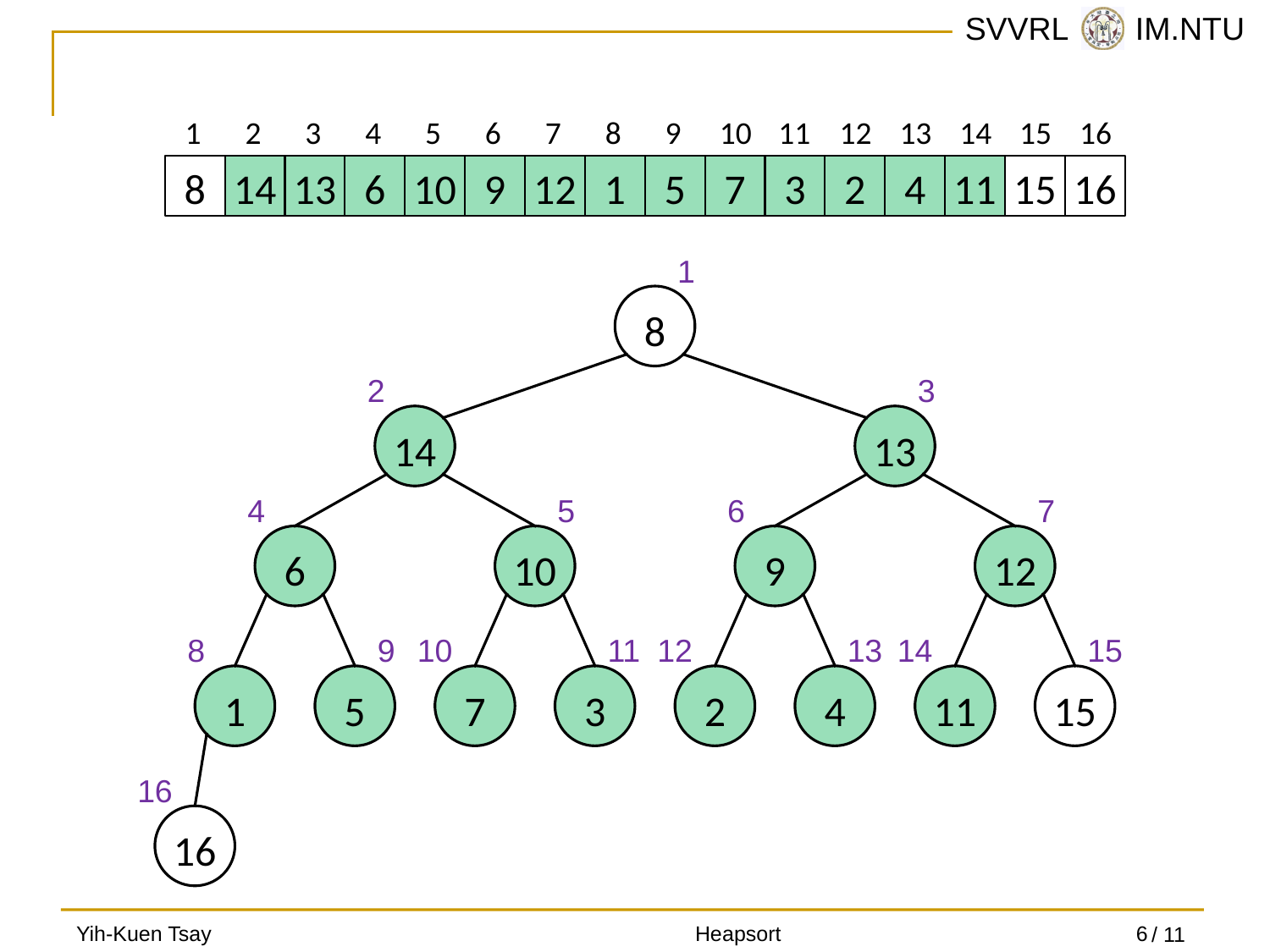

1
2
3
4
5
6
7
8
9
10
11
12
13
14
15
16
8
14
13
6
10
9
12
1
5
7
3
2
4
11
15
16
1
8
2
3
14
13
4
5
6
7
6
10
9
12
8
9
10
11
12
13
14
15
1
5
7
3
2
4
11
15
16
16
Yih-Kuen Tsay
Heapsort
6